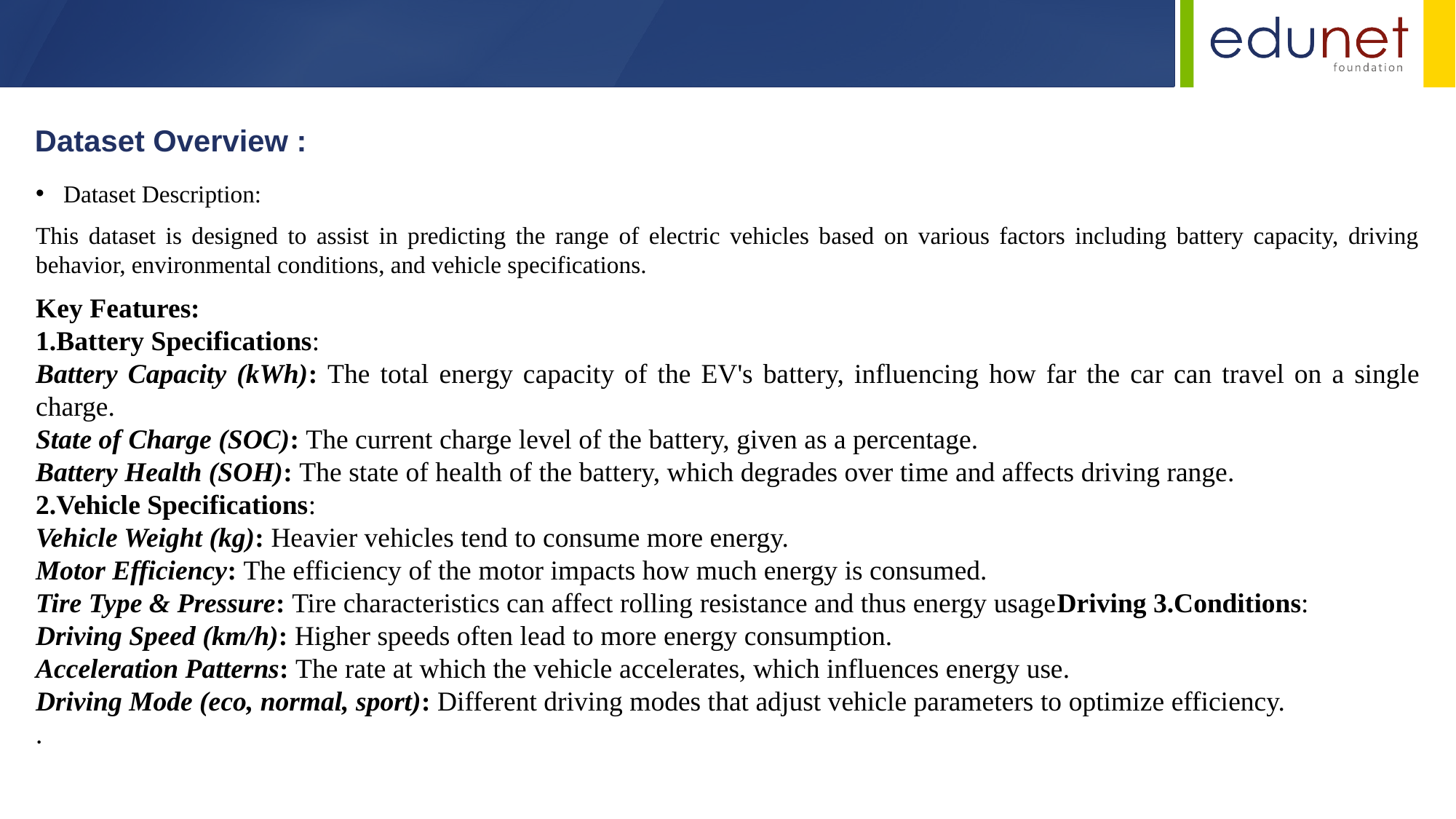

Dataset Overview :
Dataset Description:
This dataset is designed to assist in predicting the range of electric vehicles based on various factors including battery capacity, driving behavior, environmental conditions, and vehicle specifications.
Key Features:
1.Battery Specifications:
Battery Capacity (kWh): The total energy capacity of the EV's battery, influencing how far the car can travel on a single charge.
State of Charge (SOC): The current charge level of the battery, given as a percentage.
Battery Health (SOH): The state of health of the battery, which degrades over time and affects driving range.
2.Vehicle Specifications:
Vehicle Weight (kg): Heavier vehicles tend to consume more energy.
Motor Efficiency: The efficiency of the motor impacts how much energy is consumed.
Tire Type & Pressure: Tire characteristics can affect rolling resistance and thus energy usageDriving 3.Conditions:
Driving Speed (km/h): Higher speeds often lead to more energy consumption.
Acceleration Patterns: The rate at which the vehicle accelerates, which influences energy use.
Driving Mode (eco, normal, sport): Different driving modes that adjust vehicle parameters to optimize efficiency.
.